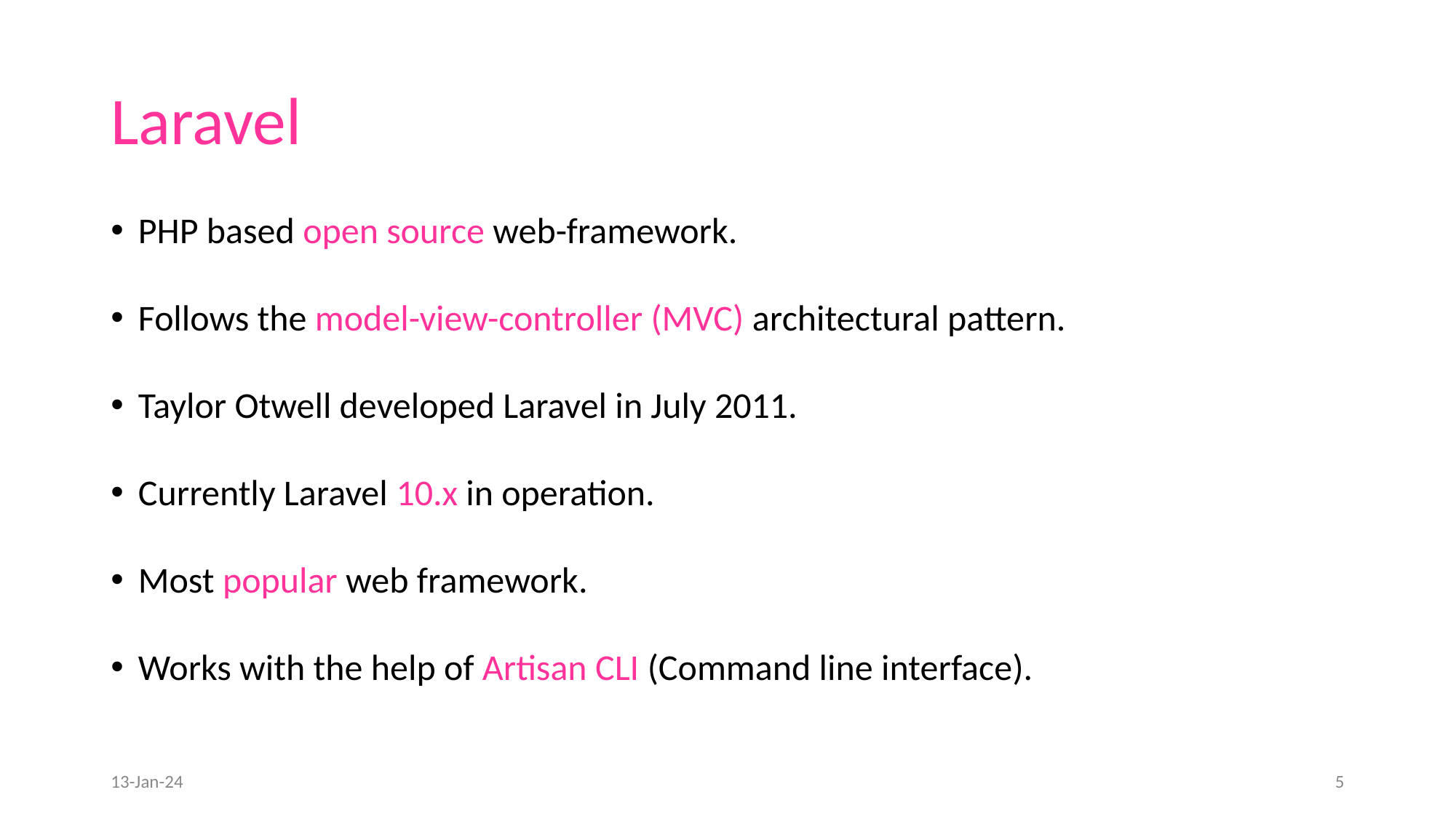

# Laravel
PHP based open source web-framework.

Follows the model-view-controller (MVC) architectural pattern.

Taylor Otwell developed Laravel in July 2011.

Currently Laravel 10.x in operation.

Most popular web framework.

Works with the help of Artisan CLI (Command line interface).

13-Jan-24
5